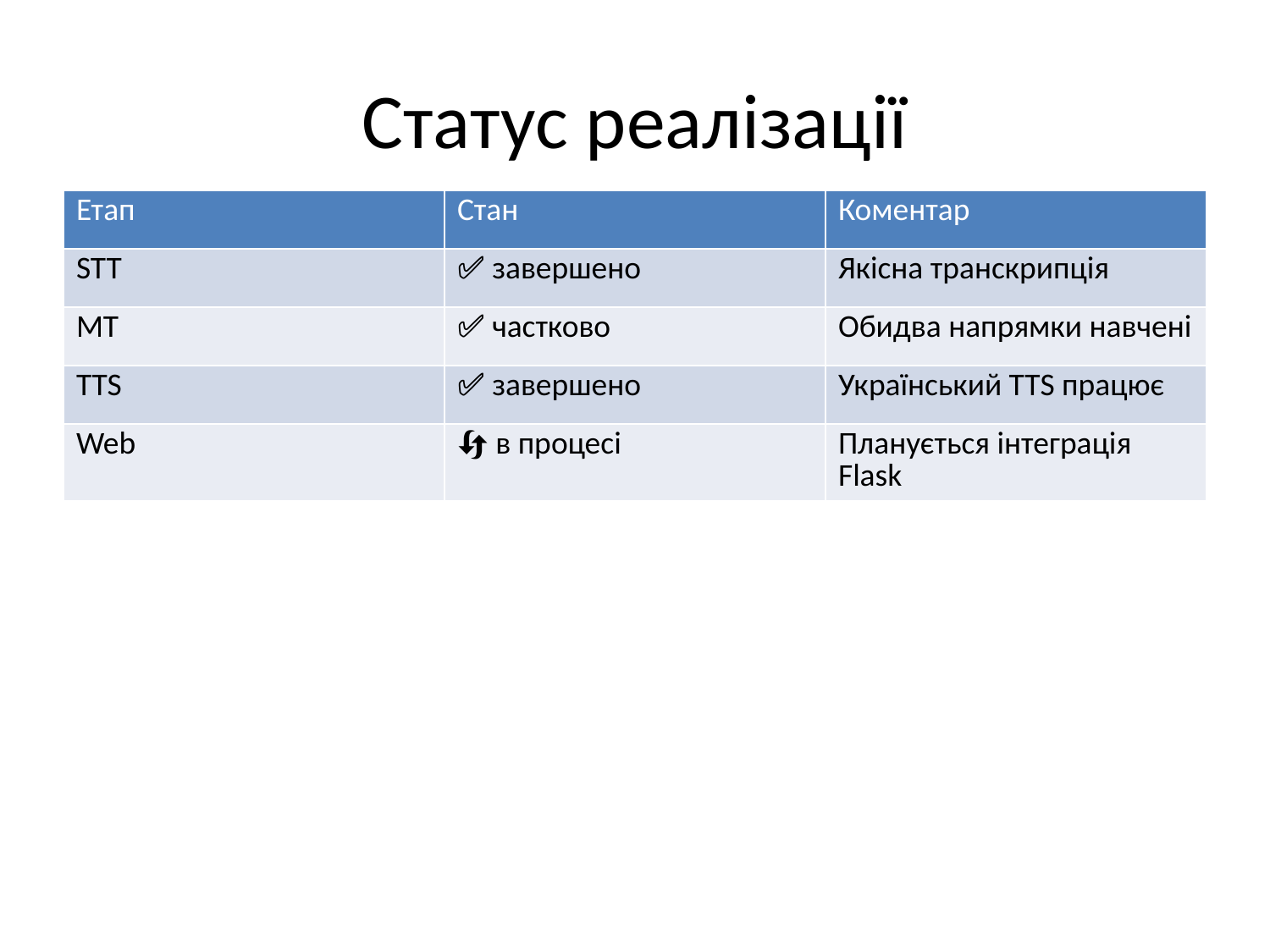

# Статус реалізації
| Етап | Стан | Коментар |
| --- | --- | --- |
| STT | ✅ завершено | Якісна транскрипція |
| MT | ✅ частково | Обидва напрямки навчені |
| TTS | ✅ завершено | Український TTS працює |
| Web | 🔄 в процесі | Планується інтеграція Flask |